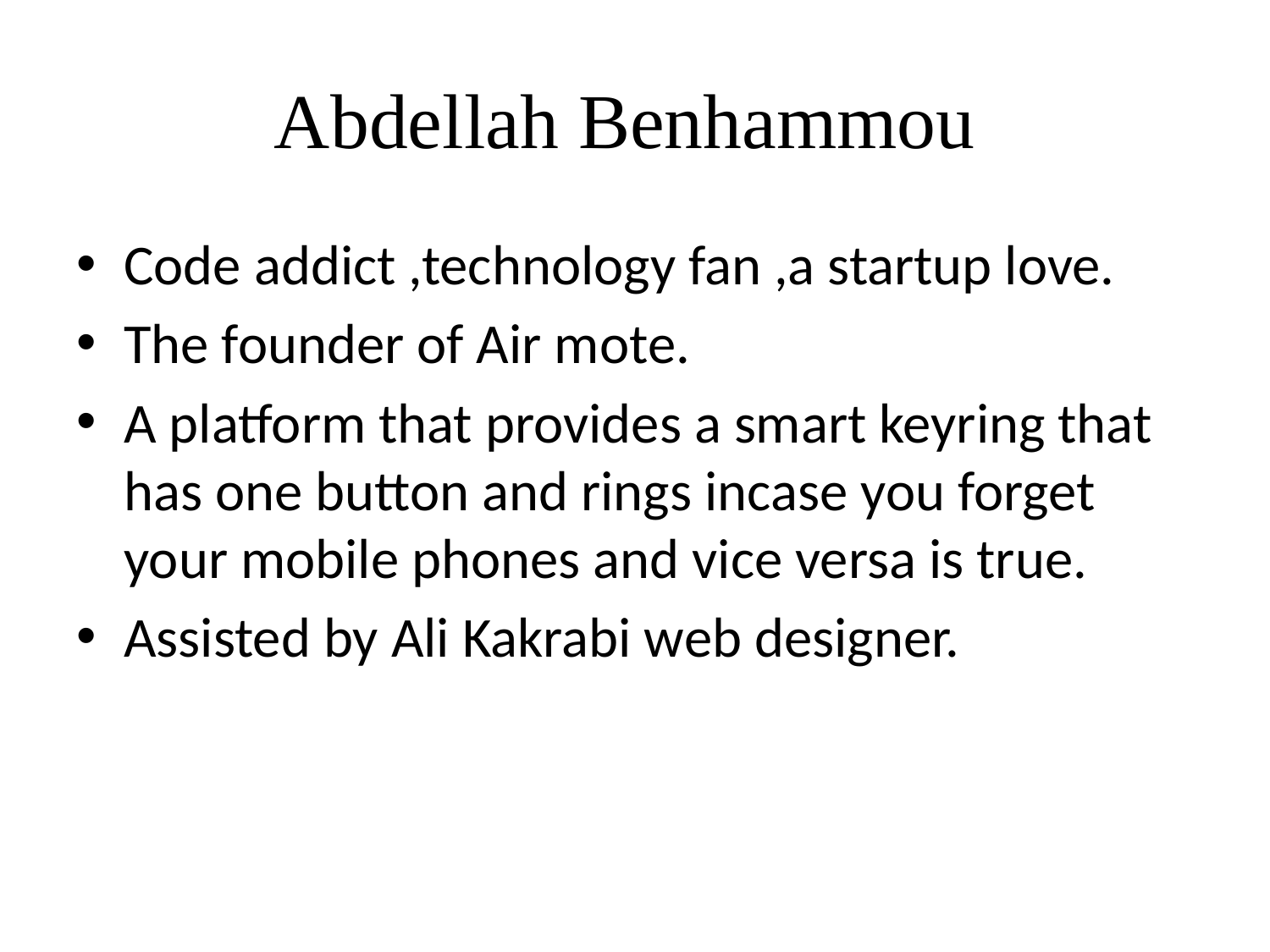

# Abdellah Benhammou
Code addict ,technology fan ,a startup love.
The founder of Air mote.
A platform that provides a smart keyring that has one button and rings incase you forget your mobile phones and vice versa is true.
Assisted by Ali Kakrabi web designer.